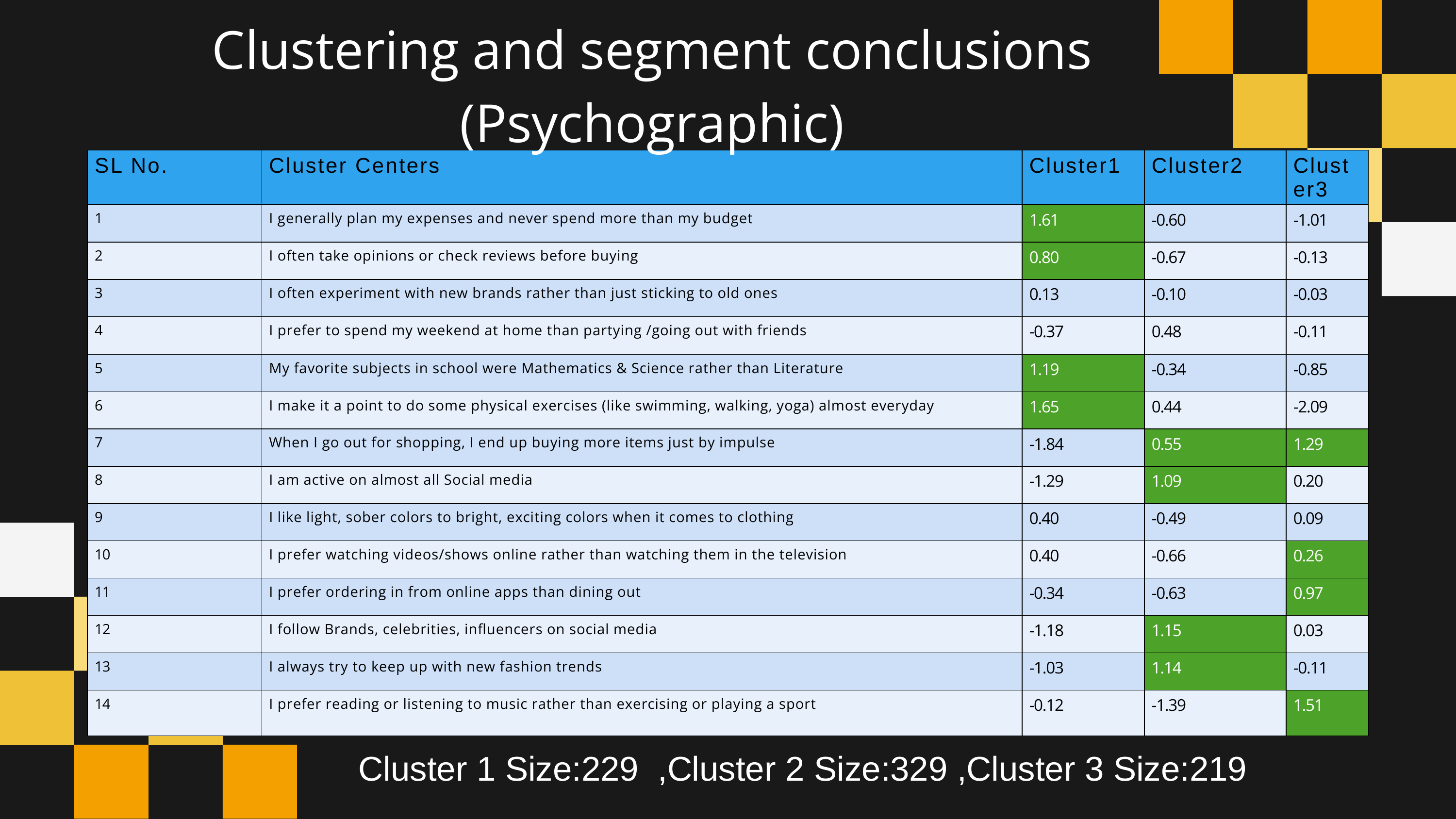

Clustering and segment conclusions (Psychographic)

| SL No. | Cluster Centers | Cluster1 | Cluster2 | Cluster3 |
| --- | --- | --- | --- | --- |
| 1 | I generally plan my expenses and never spend more than my budget | 1.61 | -0.60 | -1.01 |
| 2 | I often take opinions or check reviews before buying | 0.80 | -0.67 | -0.13 |
| 3 | I often experiment with new brands rather than just sticking to old ones | 0.13 | -0.10 | -0.03 |
| 4 | I prefer to spend my weekend at home than partying /going out with friends | -0.37 | 0.48 | -0.11 |
| 5 | My favorite subjects in school were Mathematics & Science rather than Literature | 1.19 | -0.34 | -0.85 |
| 6 | I make it a point to do some physical exercises (like swimming, walking, yoga) almost everyday | 1.65 | 0.44 | -2.09 |
| 7 | When I go out for shopping, I end up buying more items just by impulse | -1.84 | 0.55 | 1.29 |
| 8 | I am active on almost all Social media | -1.29 | 1.09 | 0.20 |
| 9 | I like light, sober colors to bright, exciting colors when it comes to clothing | 0.40 | -0.49 | 0.09 |
| 10 | I prefer watching videos/shows online rather than watching them in the television | 0.40 | -0.66 | 0.26 |
| 11 | I prefer ordering in from online apps than dining out | -0.34 | -0.63 | 0.97 |
| 12 | I follow Brands, celebrities, influencers on social media | -1.18 | 1.15 | 0.03 |
| 13 | I always try to keep up with new fashion trends | -1.03 | 1.14 | -0.11 |
| 14 | I prefer reading or listening to music rather than exercising or playing a sport | -0.12 | -1.39 | 1.51 |

Cluster 1 Size:229  ,Cluster 2 Size:329 ,Cluster 3 Size:219